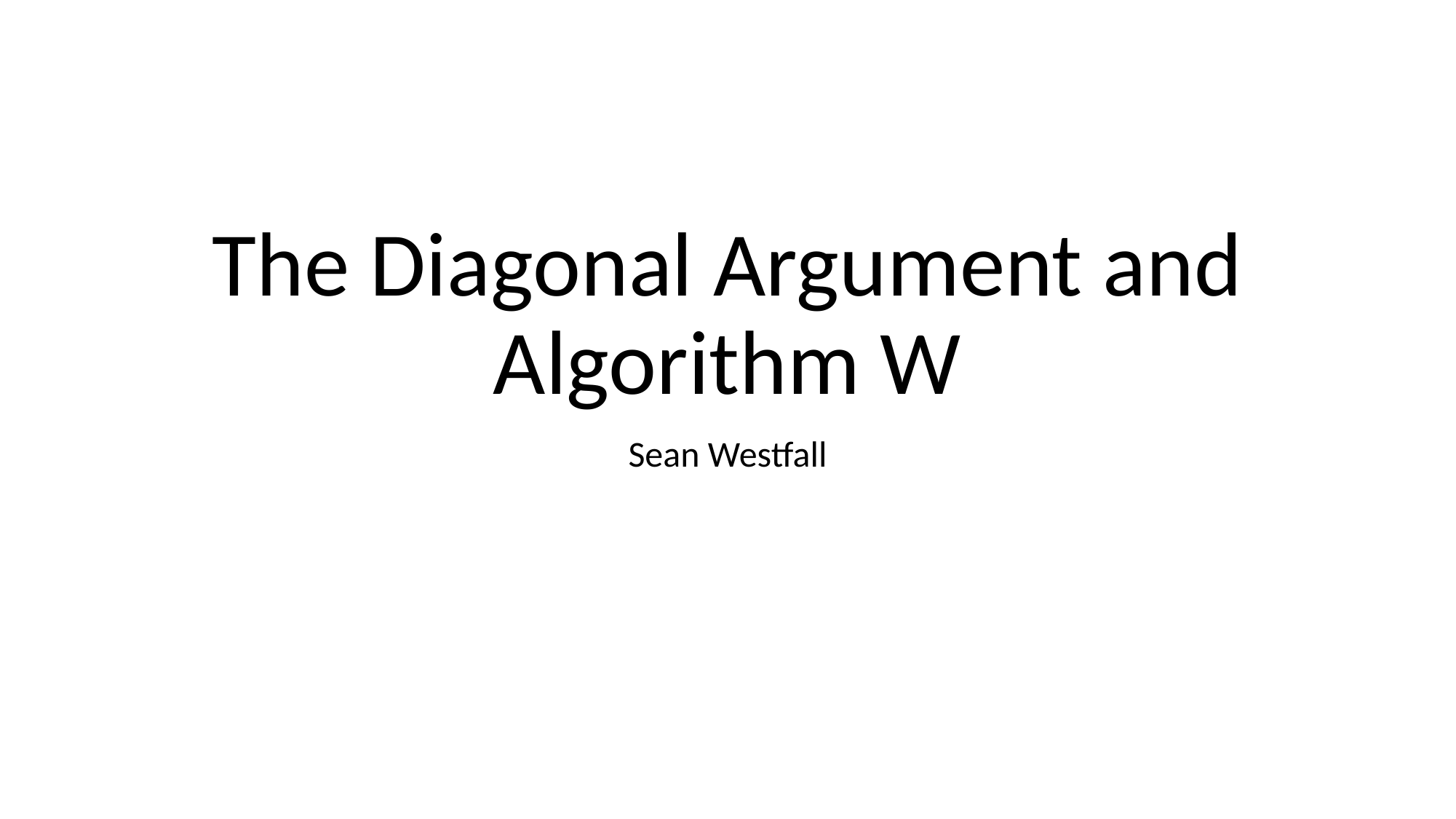

# The Diagonal Argument and Algorithm W
Sean Westfall